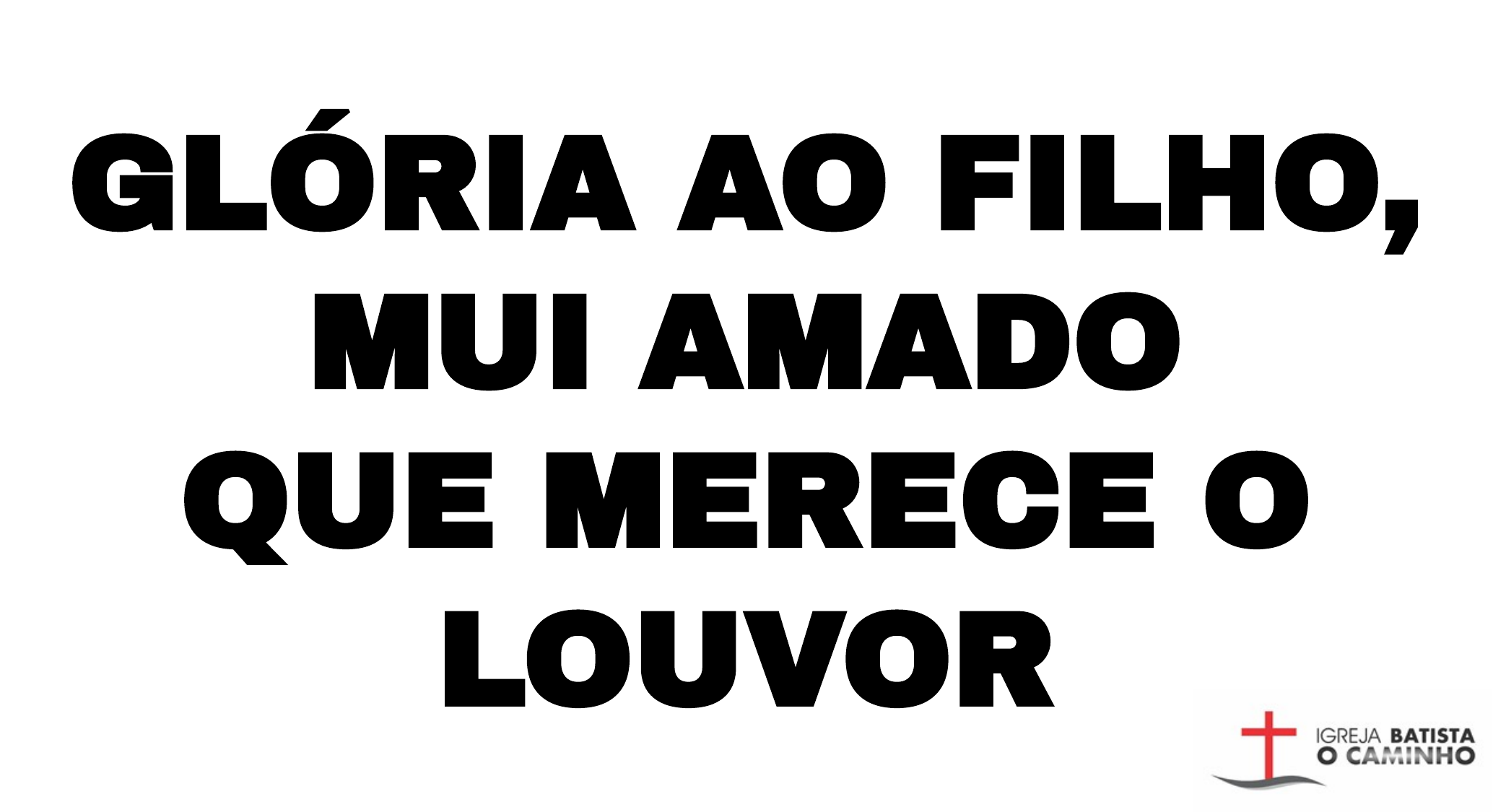

GLÓRIA AO FILHO, MUI AMADO
QUE MERECE O LOUVOR